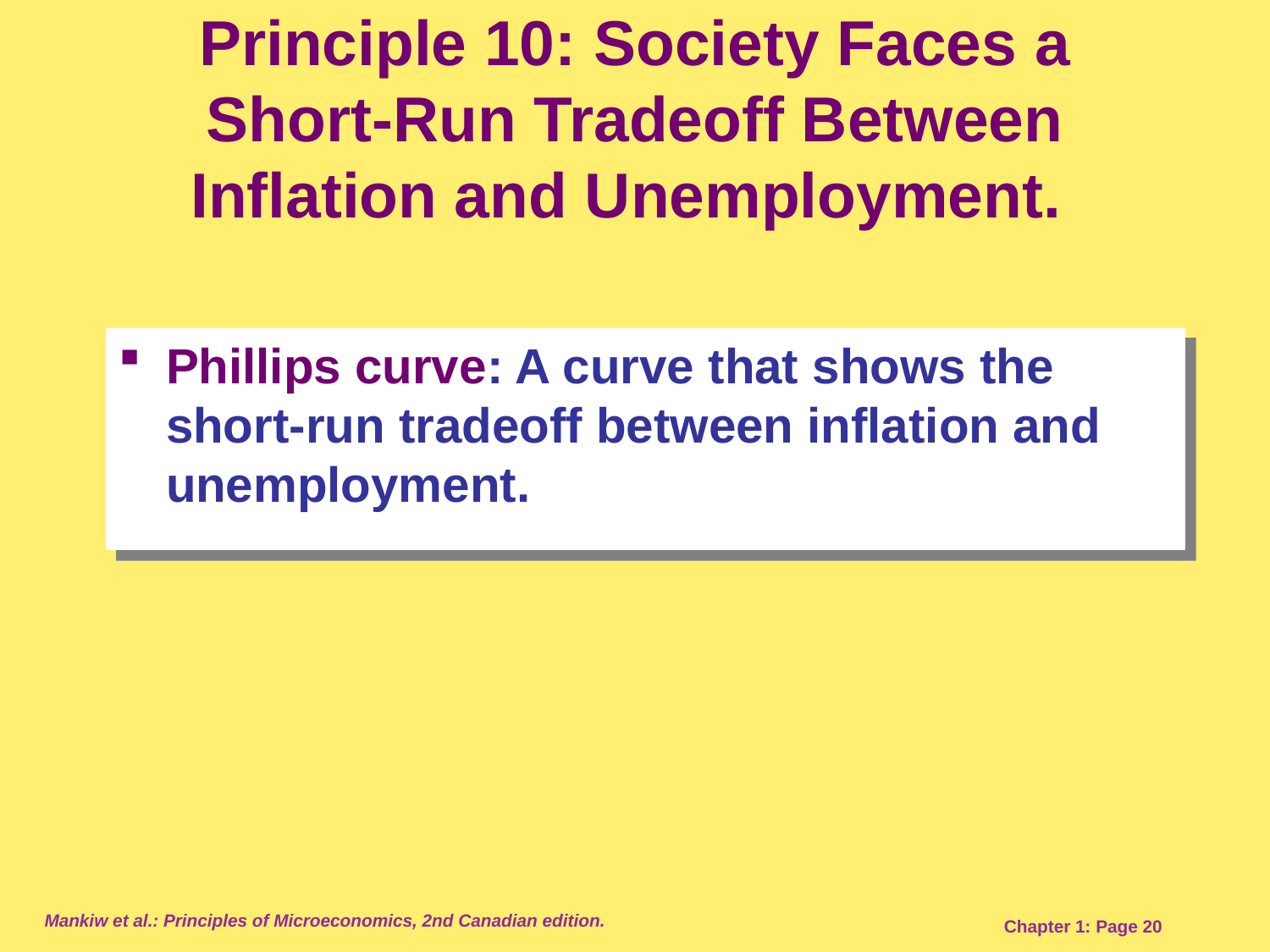

Principle 10: Society Faces a Short-Run Tradeoff Between Inflation and Unemployment.

Phillips curve: A curve that shows the short-run tradeoff between inflation and unemployment.
Mankiw et al.: Principles of Microeconomics, 2nd Canadian edition.
Chapter 1: Page 20